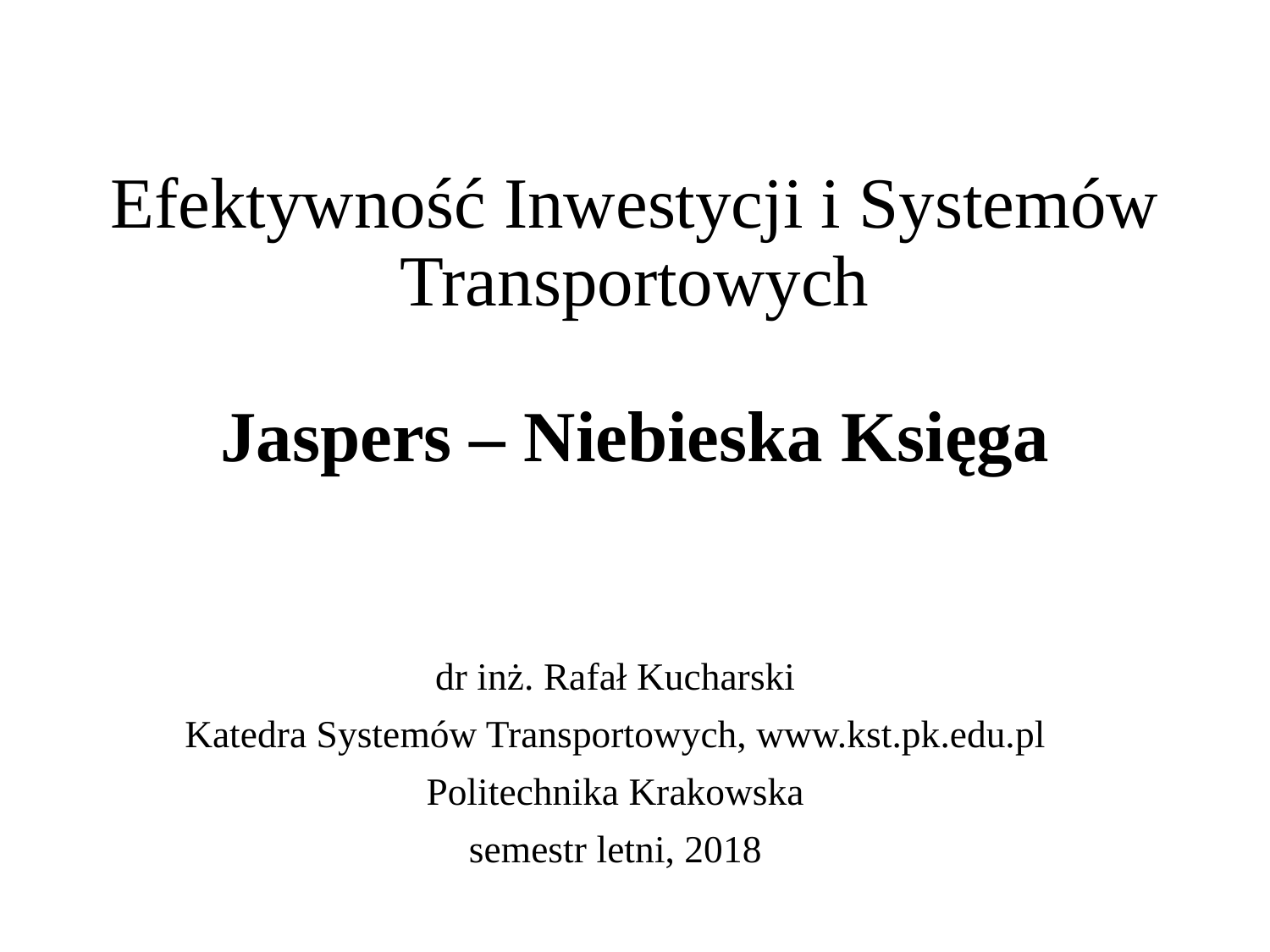

# Efektywność Inwestycji i Systemów Transportowych Jaspers – Niebieska Księga
dr inż. Rafał Kucharski
Katedra Systemów Transportowych, www.kst.pk.edu.pl
Politechnika Krakowska
semestr letni, 2018